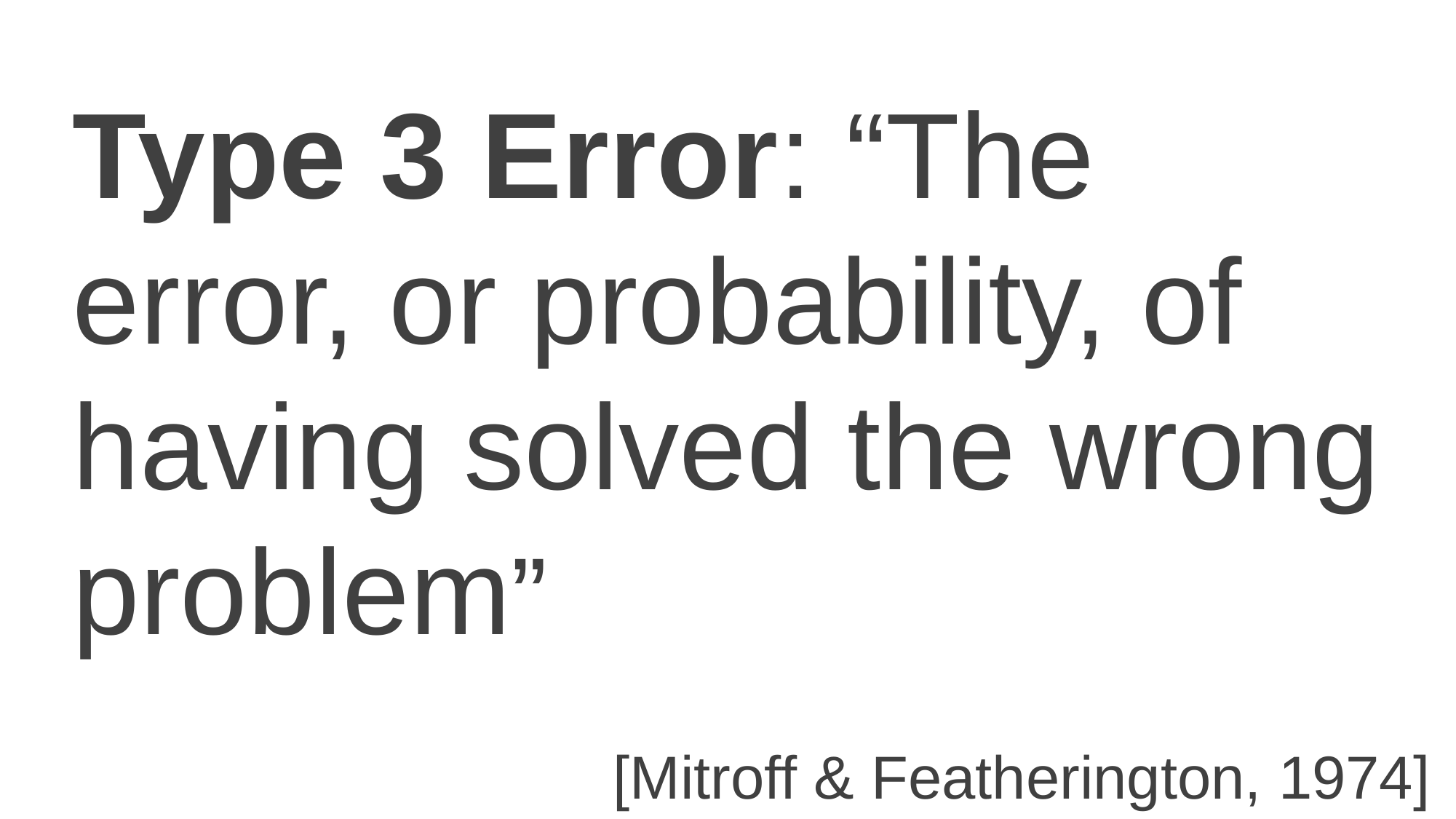

Type 3 Error: “The error, or probability, of having solved the wrong problem”
[Mitroff & Featherington, 1974]